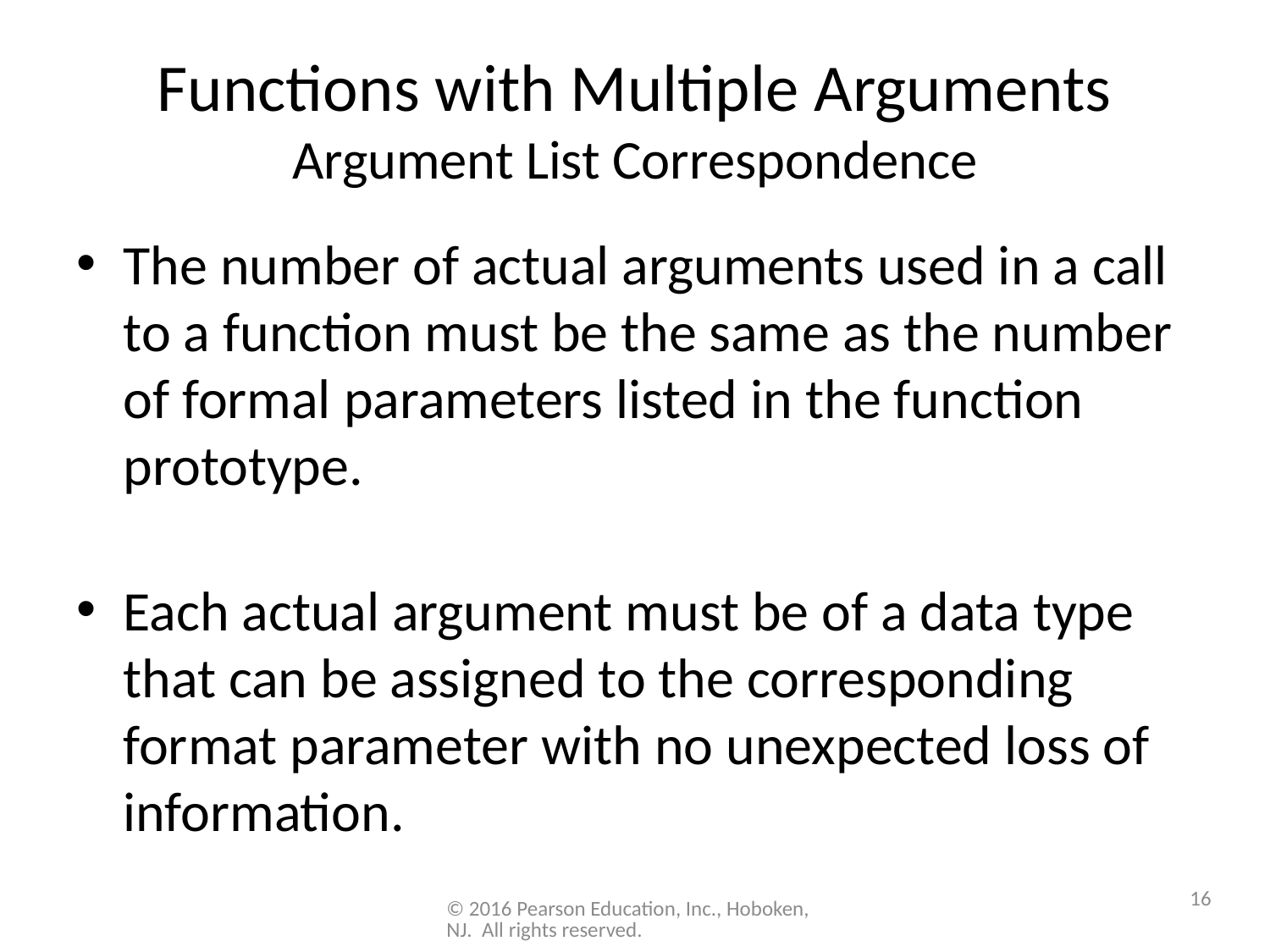

# Functions with Multiple Arguments Argument List Correspondence
The number of actual arguments used in a call to a function must be the same as the number of formal parameters listed in the function prototype.
Each actual argument must be of a data type that can be assigned to the corresponding format parameter with no unexpected loss of information.
16
© 2016 Pearson Education, Inc., Hoboken, NJ.  All rights reserved.